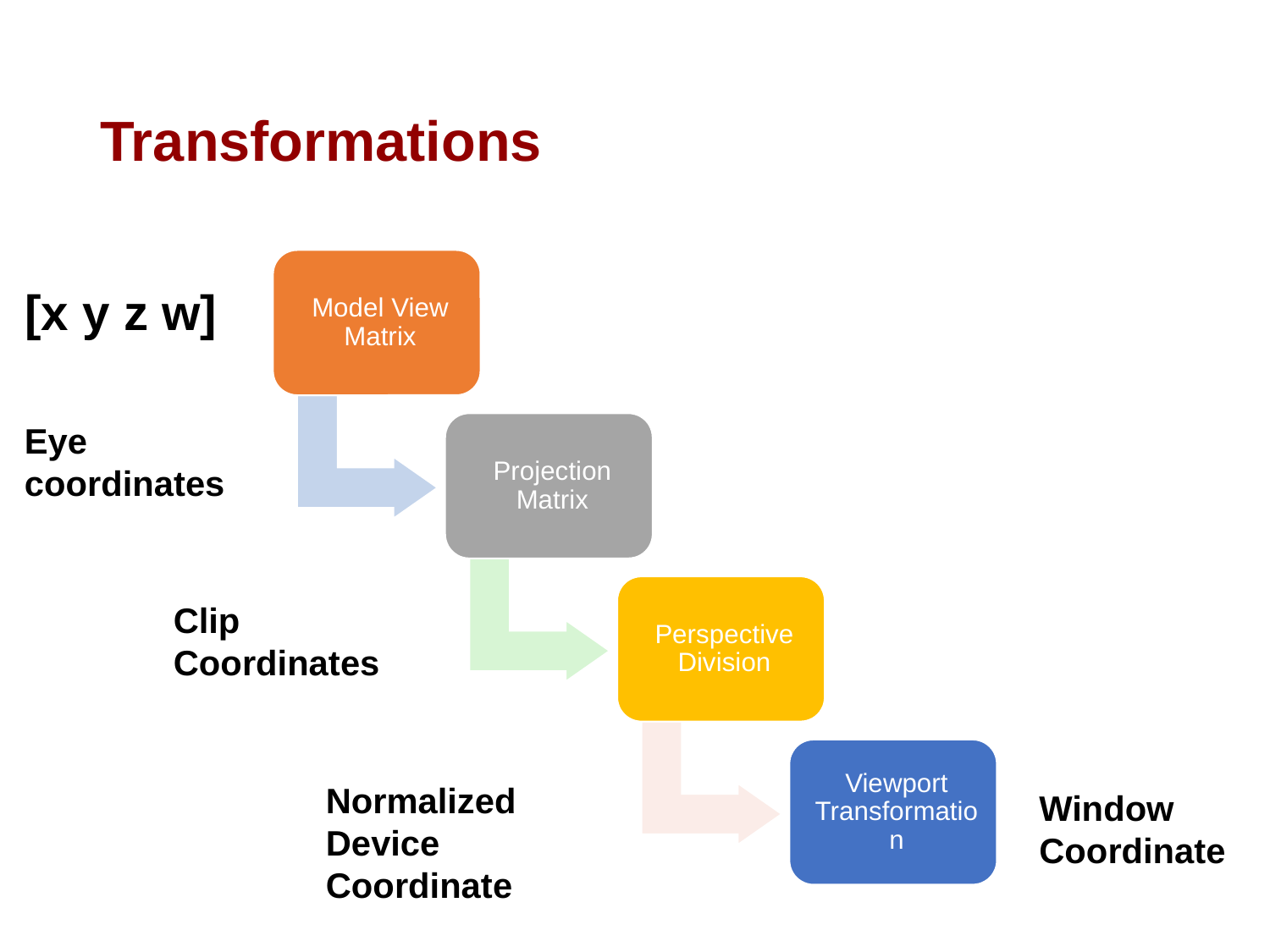

# Transformations
Model View Matrix
Projection Matrix
Perspective Division
Viewport Transformation
[x y z w]
Eye
coordinates
Clip Coordinates
Normalized Device Coordinate
Window Coordinate